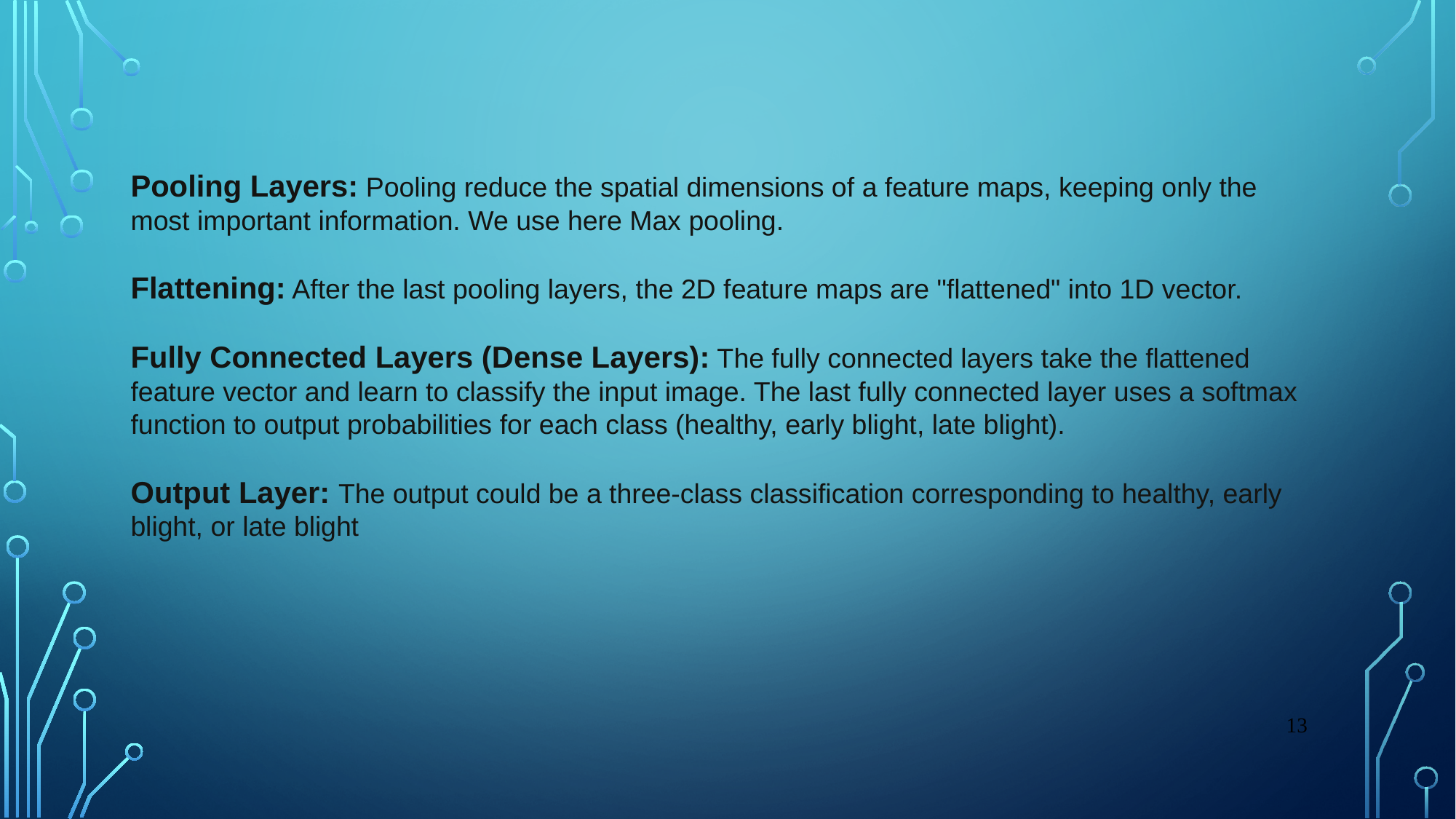

Pooling Layers: Pooling reduce the spatial dimensions of a feature maps, keeping only the most important information. We use here Max pooling.

Flattening: After the last pooling layers, the 2D feature maps are "flattened" into 1D vector.

Fully Connected Layers (Dense Layers): The fully connected layers take the flattened feature vector and learn to classify the input image. The last fully connected layer uses a softmax function to output probabilities for each class (healthy, early blight, late blight).

Output Layer: The output could be a three-class classification corresponding to healthy, early blight, or late blight
13